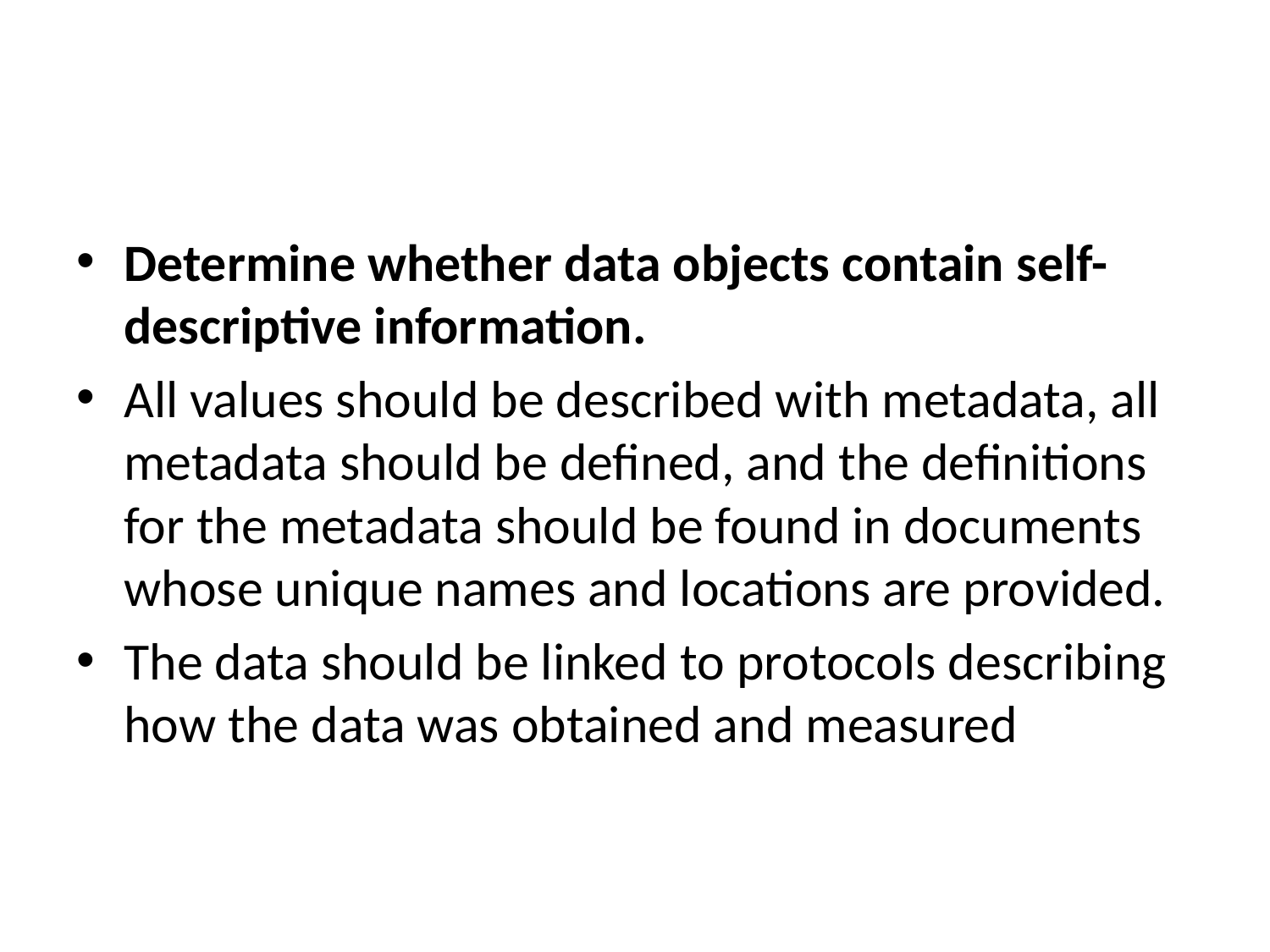

#
Determine whether data objects contain self-descriptive information.
All values should be described with metadata, all metadata should be defined, and the definitions for the metadata should be found in documents whose unique names and locations are provided.
The data should be linked to protocols describing how the data was obtained and measured